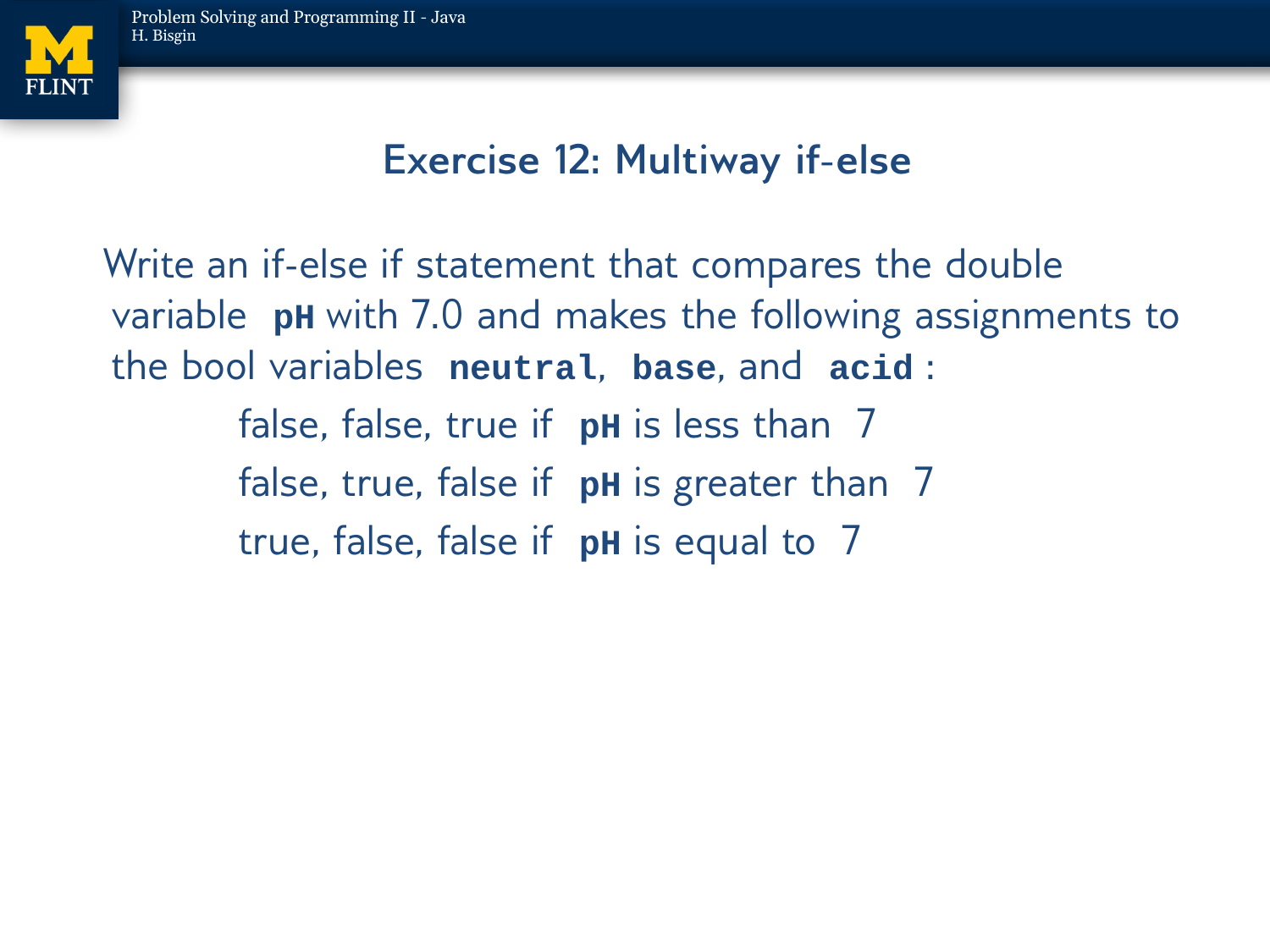

# Exercise 12: Multiway if-else
 Write an if-else if statement that compares the double variable  pH with 7.0 and makes the following assignments to the bool variables  neutral,  base, and  acid :
		false, false, true if  pH is less than  7
 		false, true, false if  pH is greater than  7
 		true, false, false if  pH is equal to  7